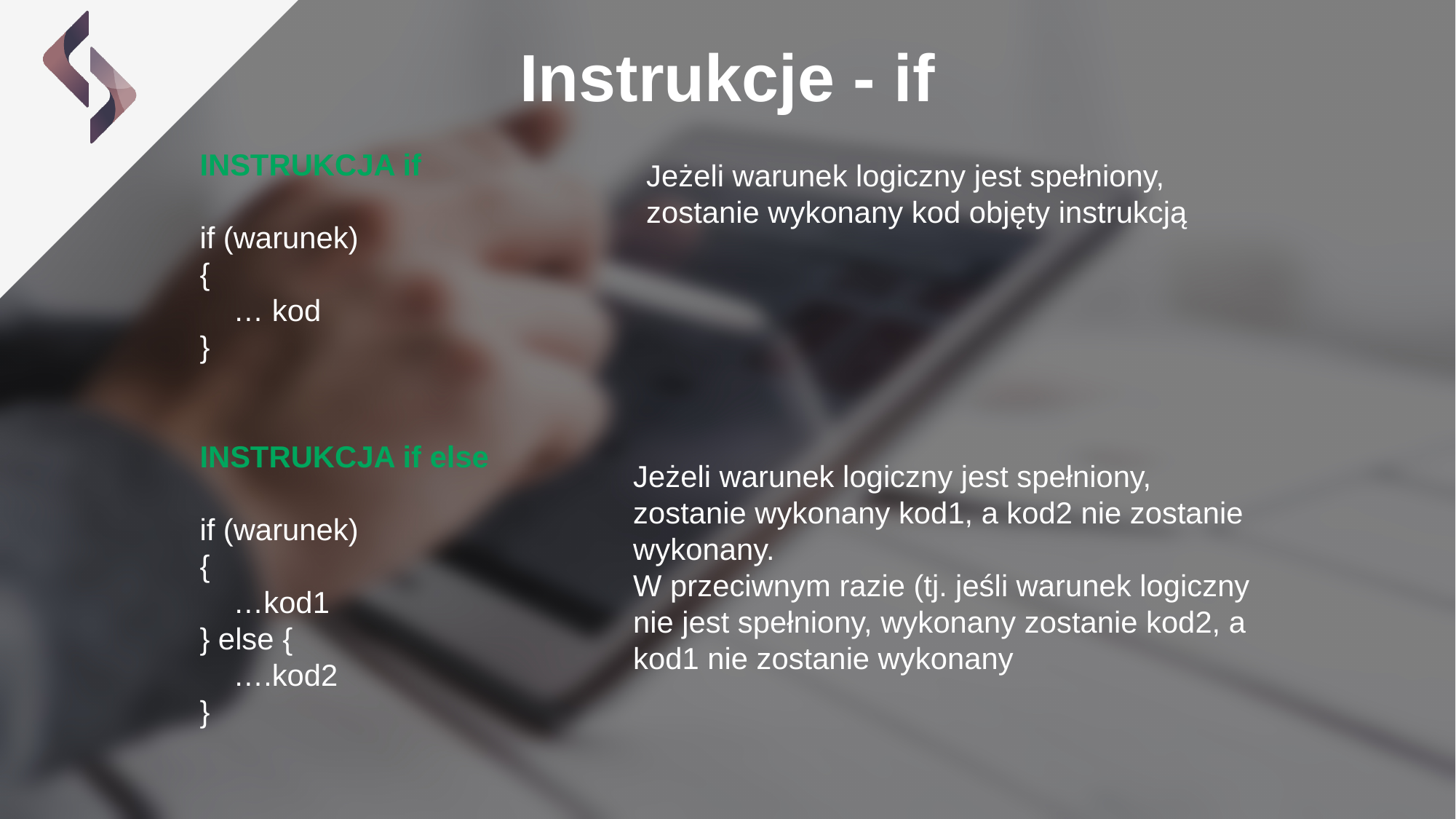

Instrukcje - if
INSTRUKCJA if

if (warunek)
{
    … kod
}

INSTRUKCJA if else

if (warunek)
{
    …kod1
} else {
    ….kod2
}

Jeżeli warunek logiczny jest spełniony, zostanie wykonany kod objęty instrukcją
Jeżeli warunek logiczny jest spełniony, zostanie wykonany kod1, a kod2 nie zostanie wykonany.
W przeciwnym razie (tj. jeśli warunek logiczny nie jest spełniony, wykonany zostanie kod2, a kod1 nie zostanie wykonany